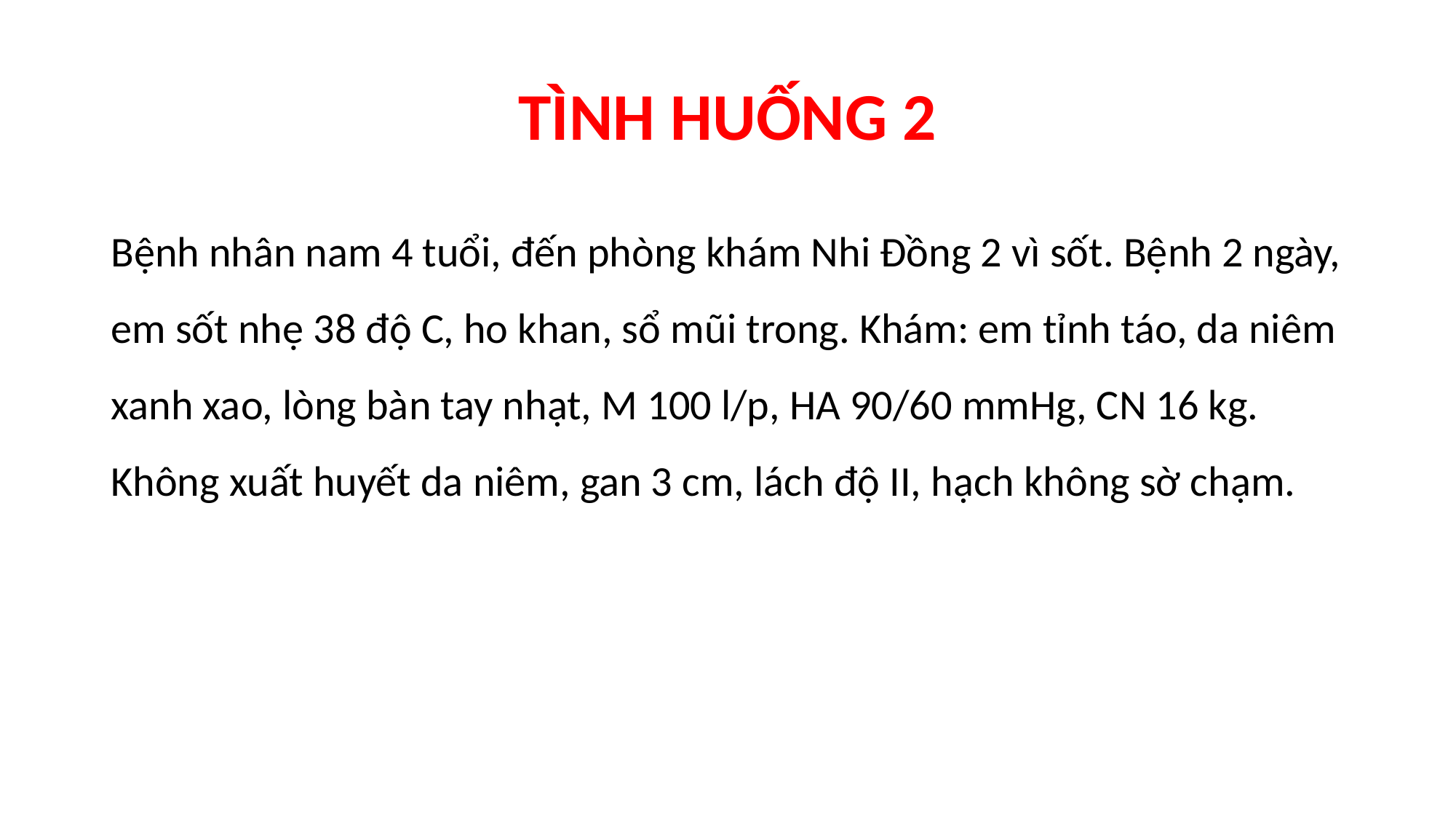

# TÌNH HUỐNG 2
Bệnh nhân nam 4 tuổi, đến phòng khám Nhi Đồng 2 vì sốt. Bệnh 2 ngày, em sốt nhẹ 38 độ C, ho khan, sổ mũi trong. Khám: em tỉnh táo, da niêm xanh xao, lòng bàn tay nhạt, M 100 l/p, HA 90/60 mmHg, CN 16 kg. Không xuất huyết da niêm, gan 3 cm, lách độ II, hạch không sờ chạm.